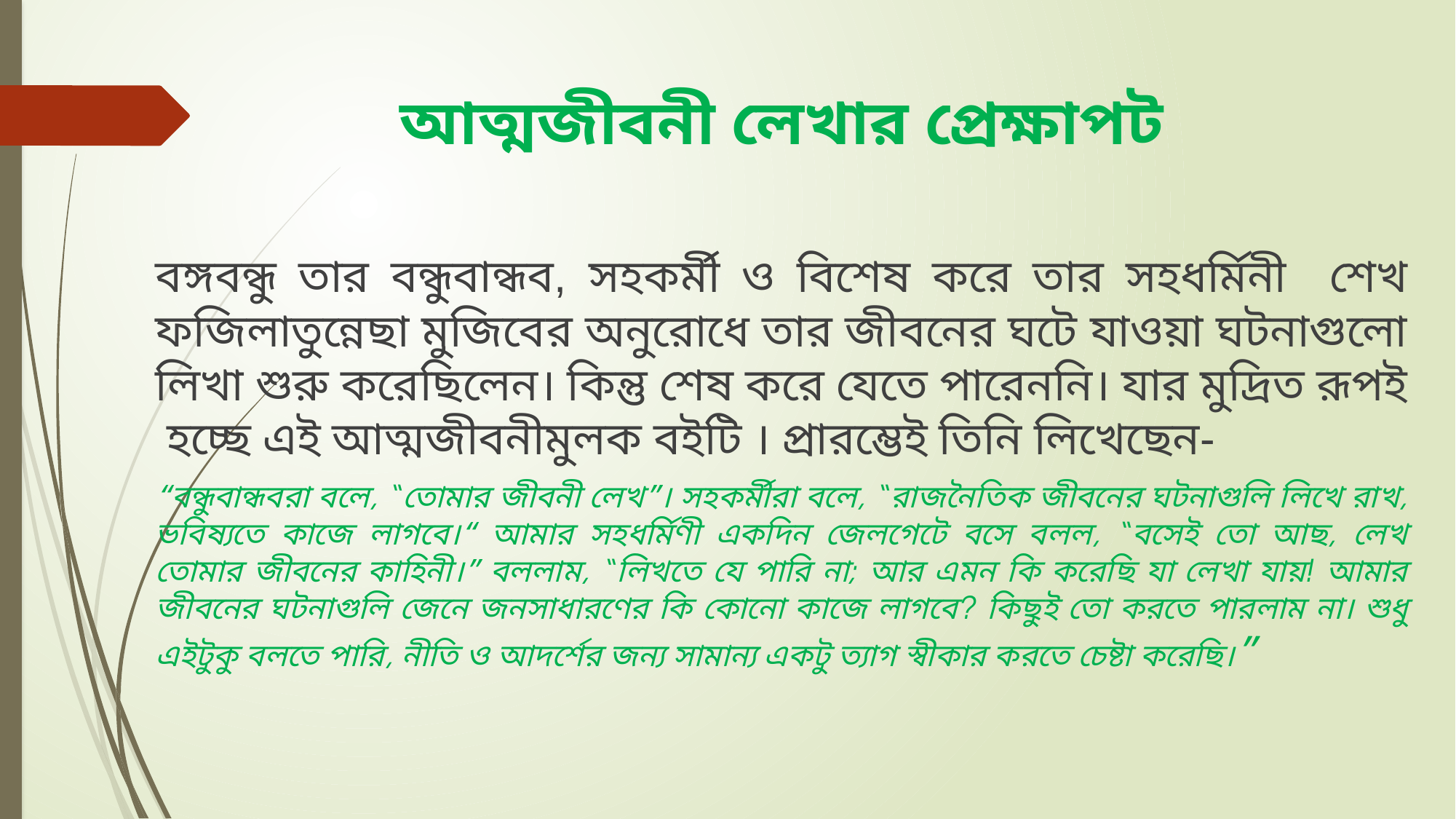

# আত্মজীবনী লেখার প্রেক্ষাপট
বঙ্গবন্ধু তার বন্ধুবান্ধব, সহকর্মী ও বিশেষ করে তার সহধর্মিনী  শেখ ফজিলাতুন্নেছা মুজিবের অনুরোধে তার জীবনের ঘটে যাওয়া ঘটনাগুলো লিখা শুরু করেছিলেন। কিন্তু শেষ করে যেতে পারেননি। যার মুদ্রিত রূপই  হচ্ছে এই আত্মজীবনীমুলক বইটি । প্রারম্ভেই তিনি লিখেছেন-
“বন্ধুবান্ধবরা বলে, “তোমার জীবনী লেখ”। সহকর্মীরা বলে, “রাজনৈতিক জীবনের ঘটনাগুলি লিখে রাখ, ভবিষ্যতে কাজে লাগবে।“ আমার সহধর্মিণী একদিন জেলগেটে বসে বলল, “বসেই তো আছ, লেখ তোমার জীবনের কাহিনী।” বললাম, “লিখতে যে পারি না; আর এমন কি করেছি যা লেখা যায়! আমার জীবনের ঘটনাগুলি জেনে জনসাধারণের কি কোনো কাজে লাগবে? কিছুই তো করতে পারলাম না। শুধু এইটুকু বলতে পারি, নীতি ও আদর্শের জন্য সামান্য একটু ত্যাগ স্বীকার করতে চেষ্টা করেছি।”